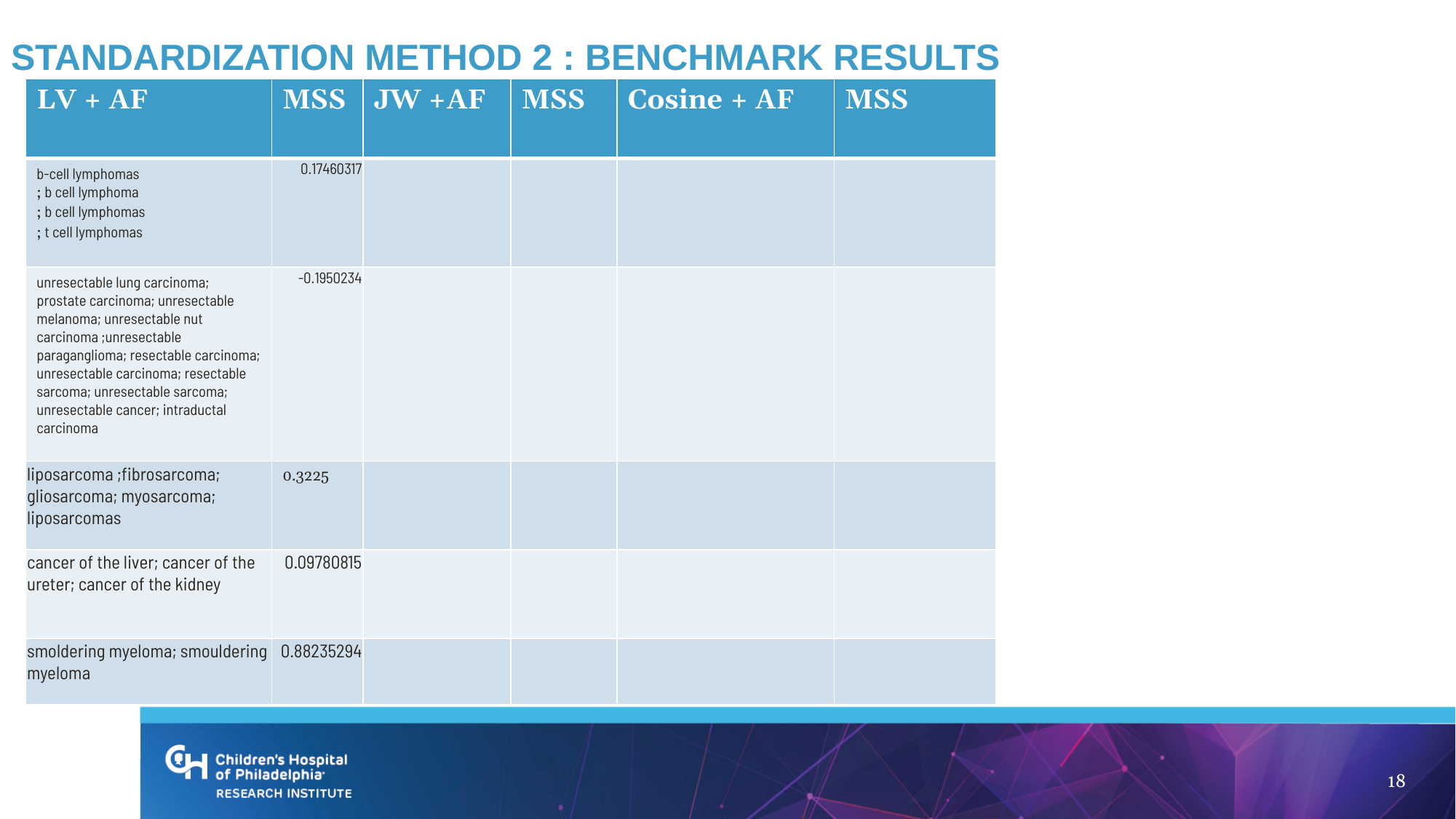

# Standardization Method 2 : Benchmark Results
| LV + AF | MSS | JW +AF | MSS | Cosine + AF | MSS |
| --- | --- | --- | --- | --- | --- |
| b-cell lymphomas ; b cell lymphoma ; b cell lymphomas ; t cell lymphomas | 0.17460317 |  |  |  |  |
| unresectable lung carcinoma; prostate carcinoma; unresectable melanoma; unresectable nut carcinoma ;unresectable paraganglioma; resectable carcinoma; unresectable carcinoma; resectable sarcoma; unresectable sarcoma; unresectable cancer; intraductal carcinoma | -0.1950234 |  |  |  |  |
| liposarcoma ;fibrosarcoma; gliosarcoma; myosarcoma; liposarcomas | 0.3225 |  |  |  |  |
| cancer of the liver; cancer of the ureter; cancer of the kidney | 0.09780815 |  |  |  |  |
| smoldering myeloma; smouldering myeloma | 0.88235294 |  |  |  |  |

|  |
| --- |
|  |
|  |
|  |
|  |
| --- |
|  |
|  |
|  |
|  |
|  |
|  |
|  |
|  |
|  |
|  |
18